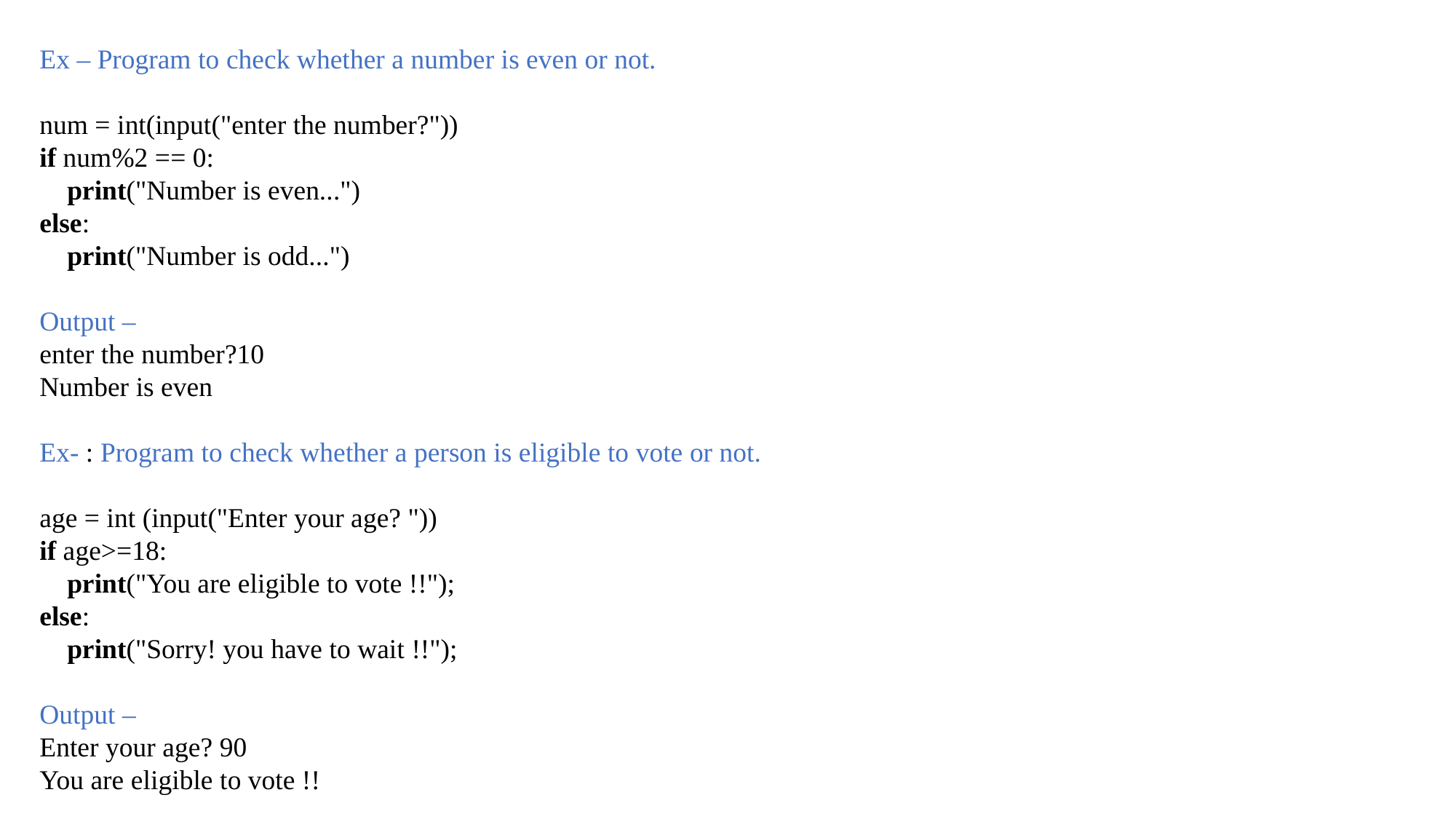

Ex – Program to check whether a number is even or not.

num = int(input("enter the number?"))
if num%2 == 0:
    print("Number is even...")
else:
    print("Number is odd...")

Output –
enter the number?10
Number is even

Ex- : Program to check whether a person is eligible to vote or not.

age = int (input("Enter your age? "))
if age>=18:
    print("You are eligible to vote !!");
else:
    print("Sorry! you have to wait !!");

Output –
Enter your age? 90
You are eligible to vote !!